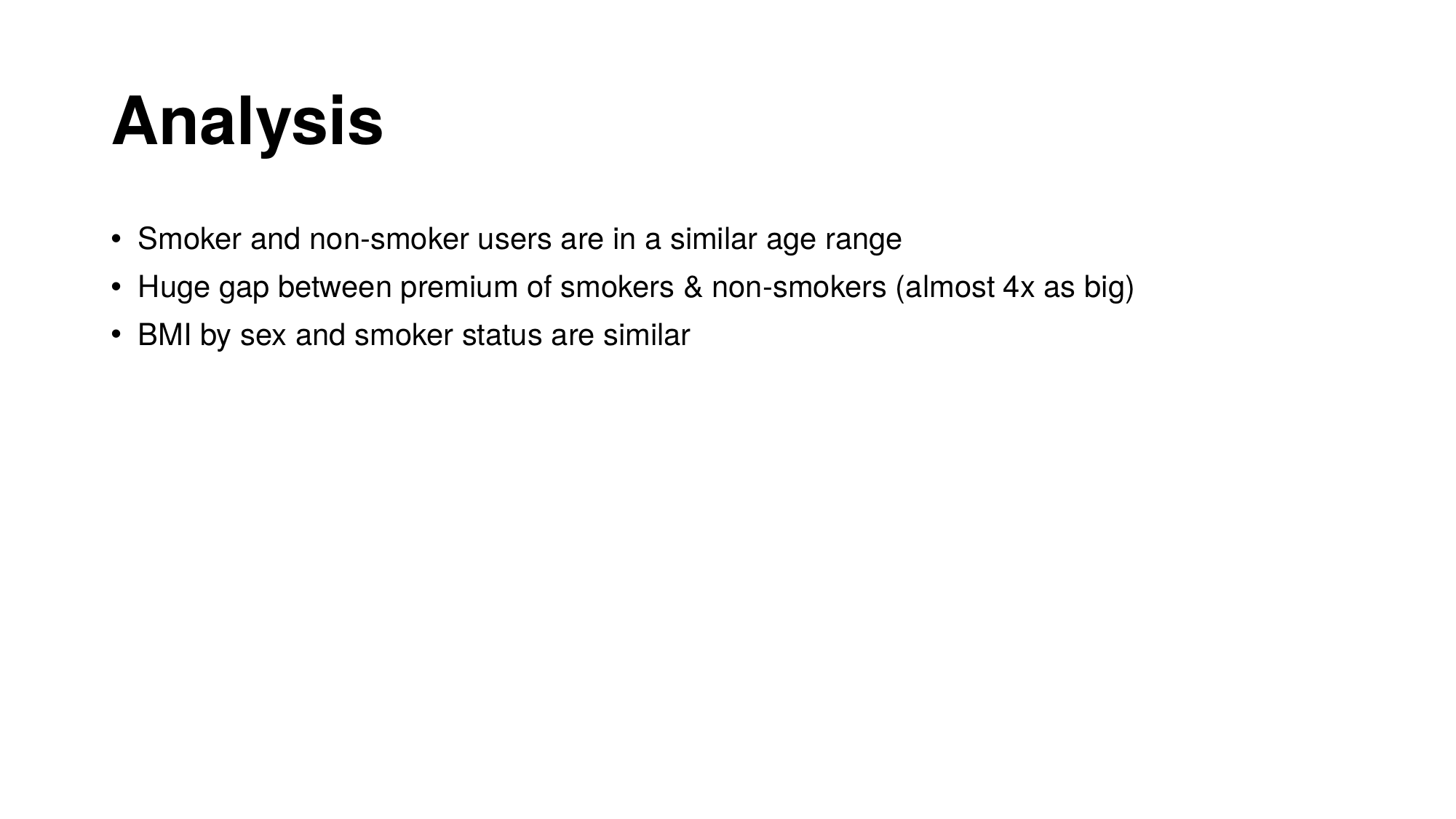

# Analysis
Smoker and non-smoker users are in a similar age range
Huge gap between premium of smokers & non-smokers (almost 4x as big)
BMI by sex and smoker status are similar